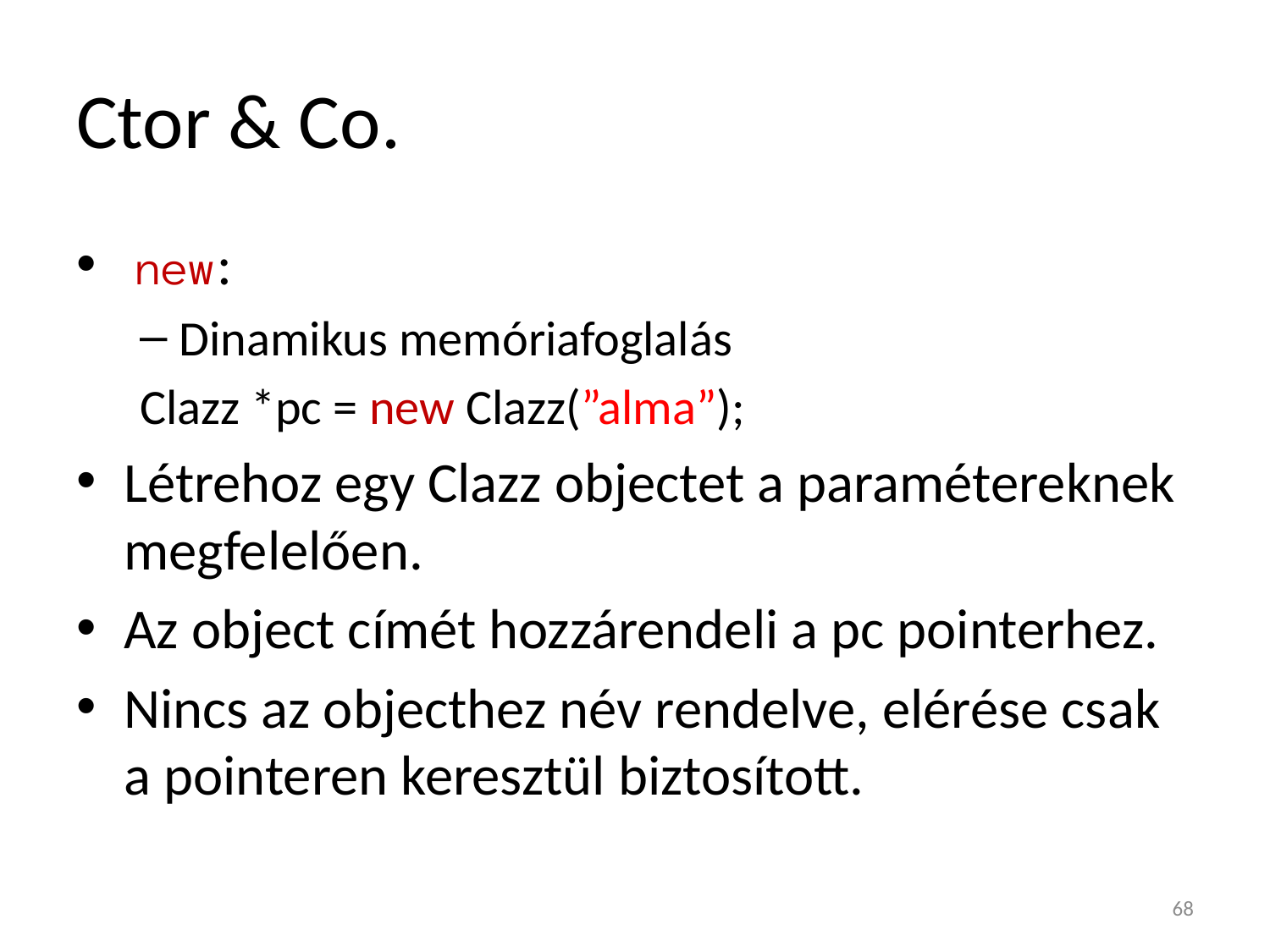

# Ctor & Co.
 new:
Dinamikus memóriafoglalás
Clazz *pc = new Clazz(”alma”);
Létrehoz egy Clazz objectet a paramétereknek megfelelően.
Az object címét hozzárendeli a pc pointerhez.
Nincs az objecthez név rendelve, elérése csak a pointeren keresztül biztosított.
68